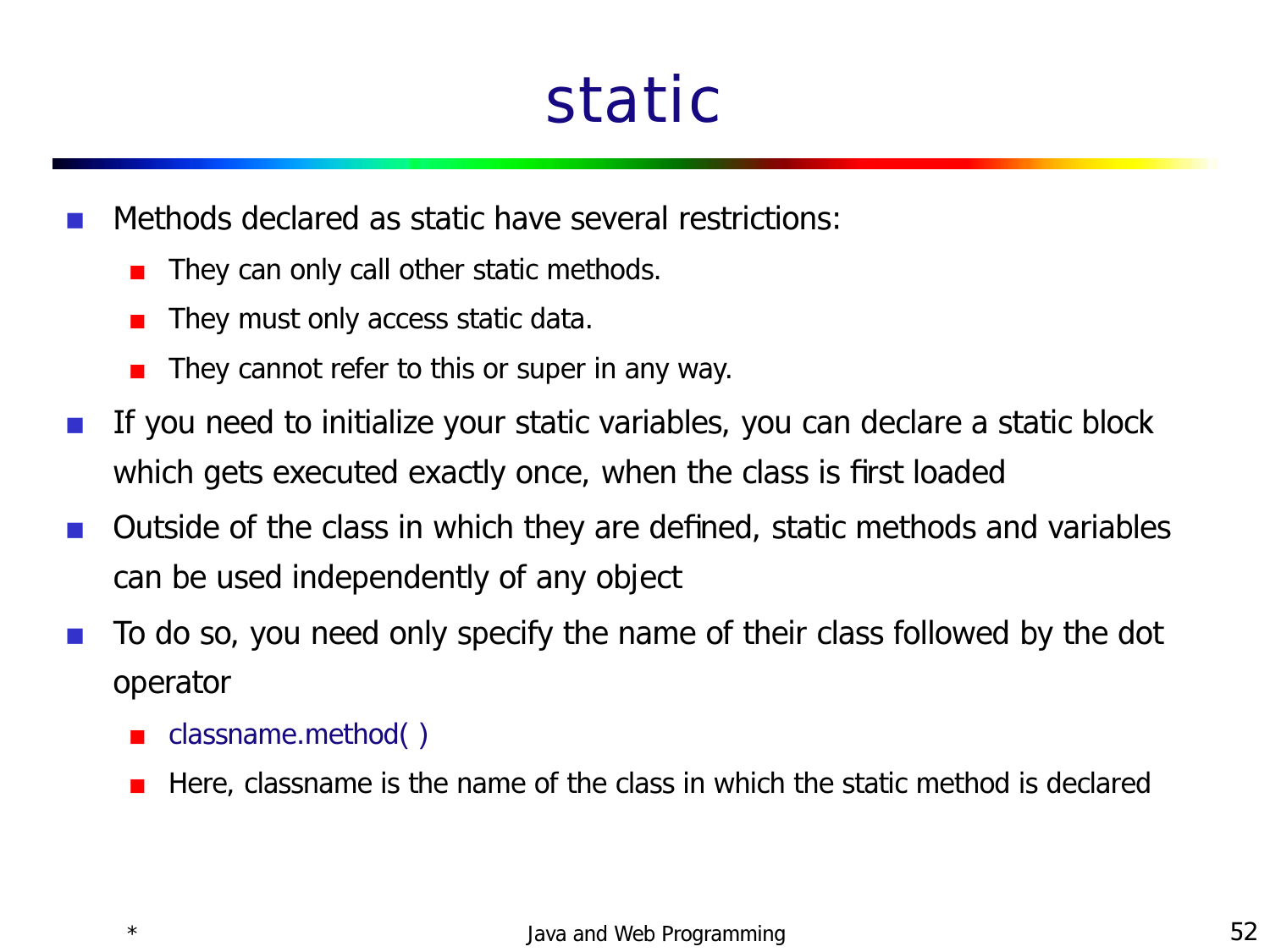

# static
Methods declared as static have several restrictions:
They can only call other static methods.
They must only access static data.
They cannot refer to this or super in any way.
If you need to initialize your static variables, you can declare a static block which gets executed exactly once, when the class is first loaded
Outside of the class in which they are defined, static methods and variables can be used independently of any object
To do so, you need only specify the name of their class followed by the dot operator
classname.method( )
Here, classname is the name of the class in which the static method is declared
*
52
Java and Web Programming